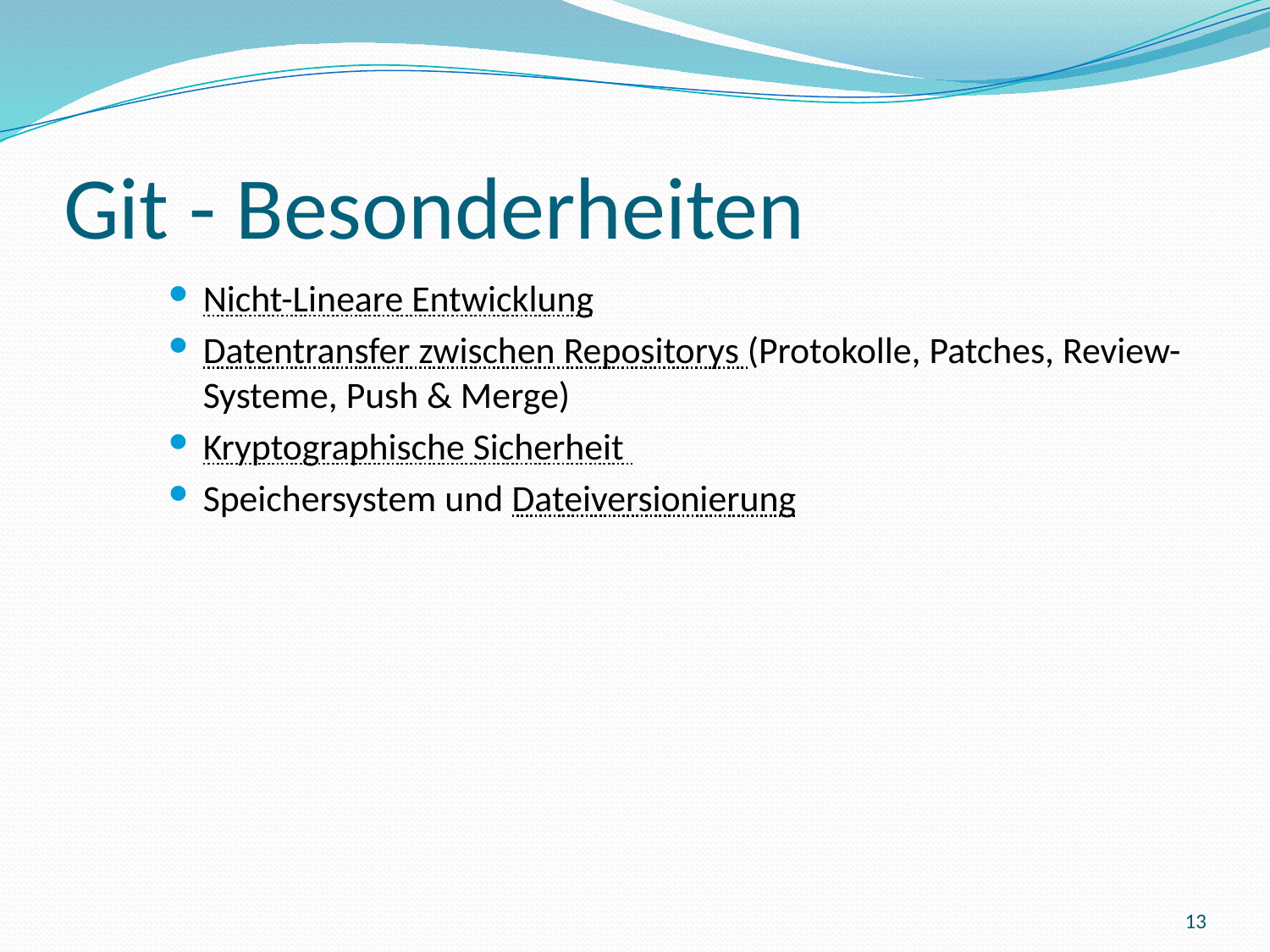

# Git - Besonderheiten
Nicht-Lineare Entwicklung
Datentransfer zwischen Repositorys (Protokolle, Patches, Review-Systeme, Push & Merge)
Kryptographische Sicherheit
Speichersystem und Dateiversionierung

13